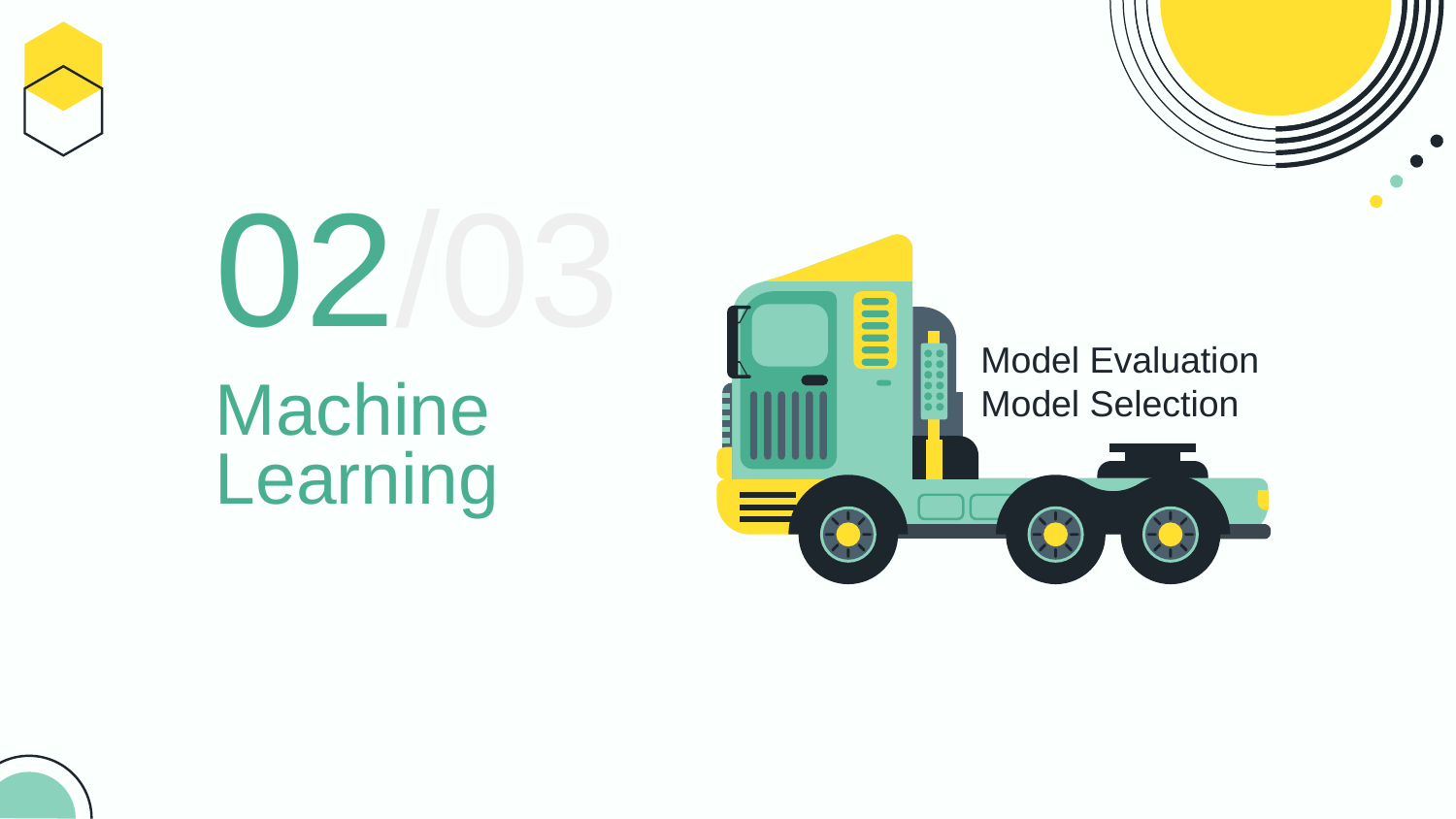

02/03

Model Evaluation
Model Selection
# Machine Learning